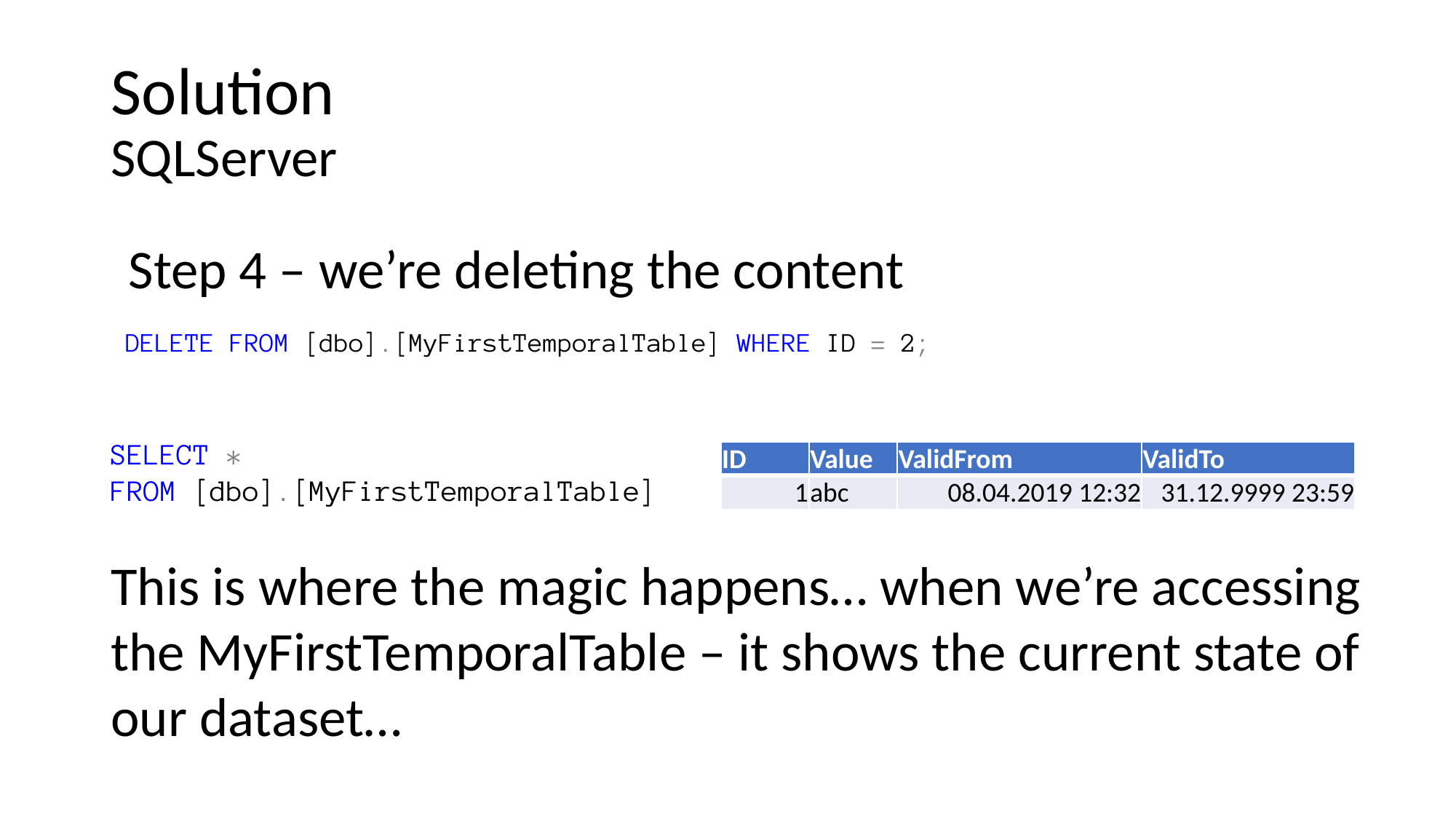

# Solution SQLServer
Step 4 – we’re deleting the content
 DELETE FROM [dbo].[MyFirstTemporalTable] WHERE ID = 2;
SELECT *
FROM [dbo].[MyFirstTemporalTable]
| ID | Value | ValidFrom | ValidTo |
| --- | --- | --- | --- |
| 1 | abc | 08.04.2019 12:32 | 31.12.9999 23:59 |
This is where the magic happens… when we’re accessing the MyFirstTemporalTable – it shows the current state of our dataset…